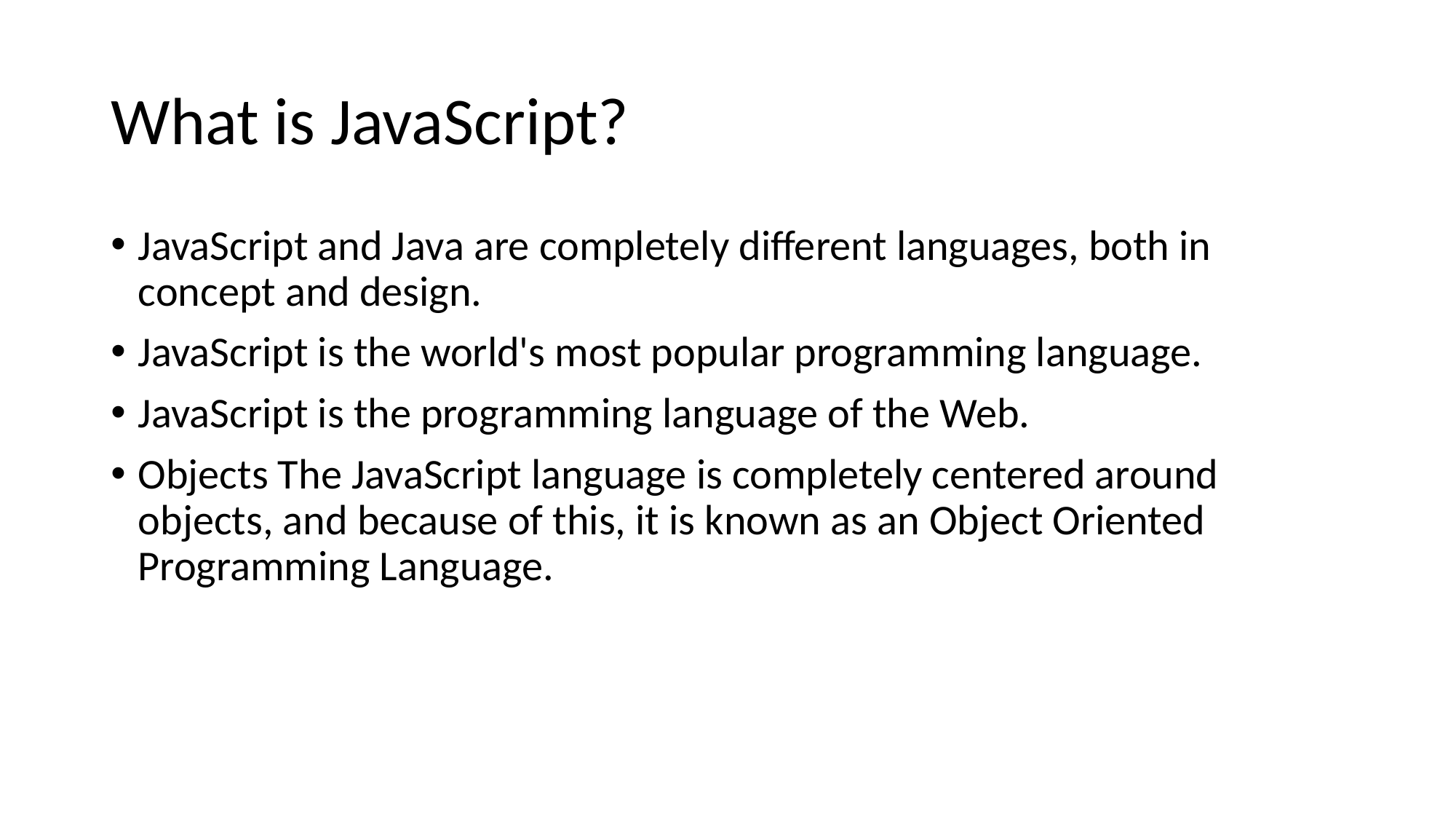

# What is JavaScript?
JavaScript and Java are completely different languages, both in concept and design.
JavaScript is the world's most popular programming language.
JavaScript is the programming language of the Web.
Objects The JavaScript language is completely centered around objects, and because of this, it is known as an Object Oriented Programming Language.